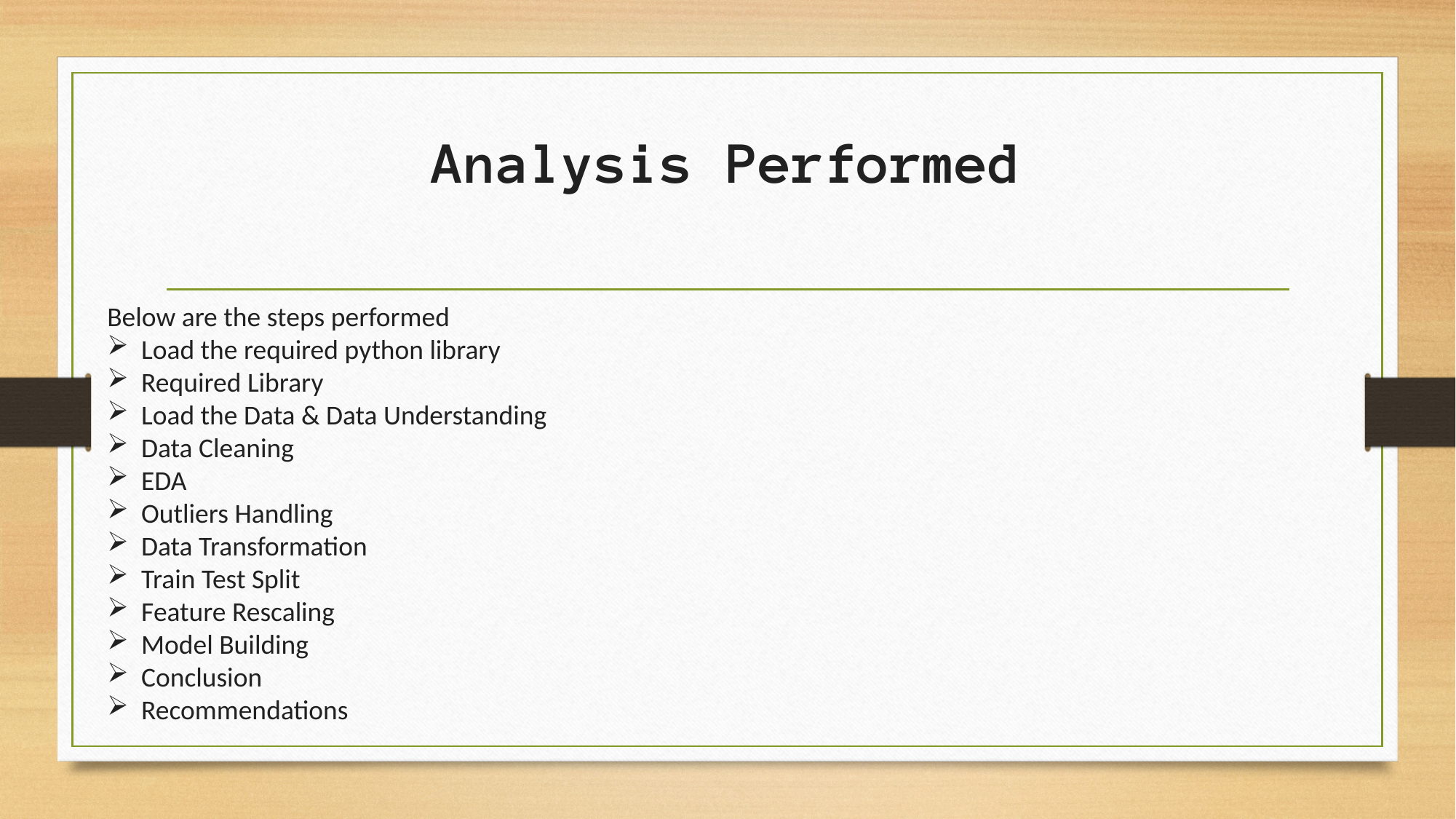

# Analysis Performed
Below are the steps performed
Load the required python library
Required Library
Load the Data & Data Understanding
Data Cleaning
EDA
Outliers Handling
Data Transformation
Train Test Split
Feature Rescaling
Model Building
Conclusion
Recommendations